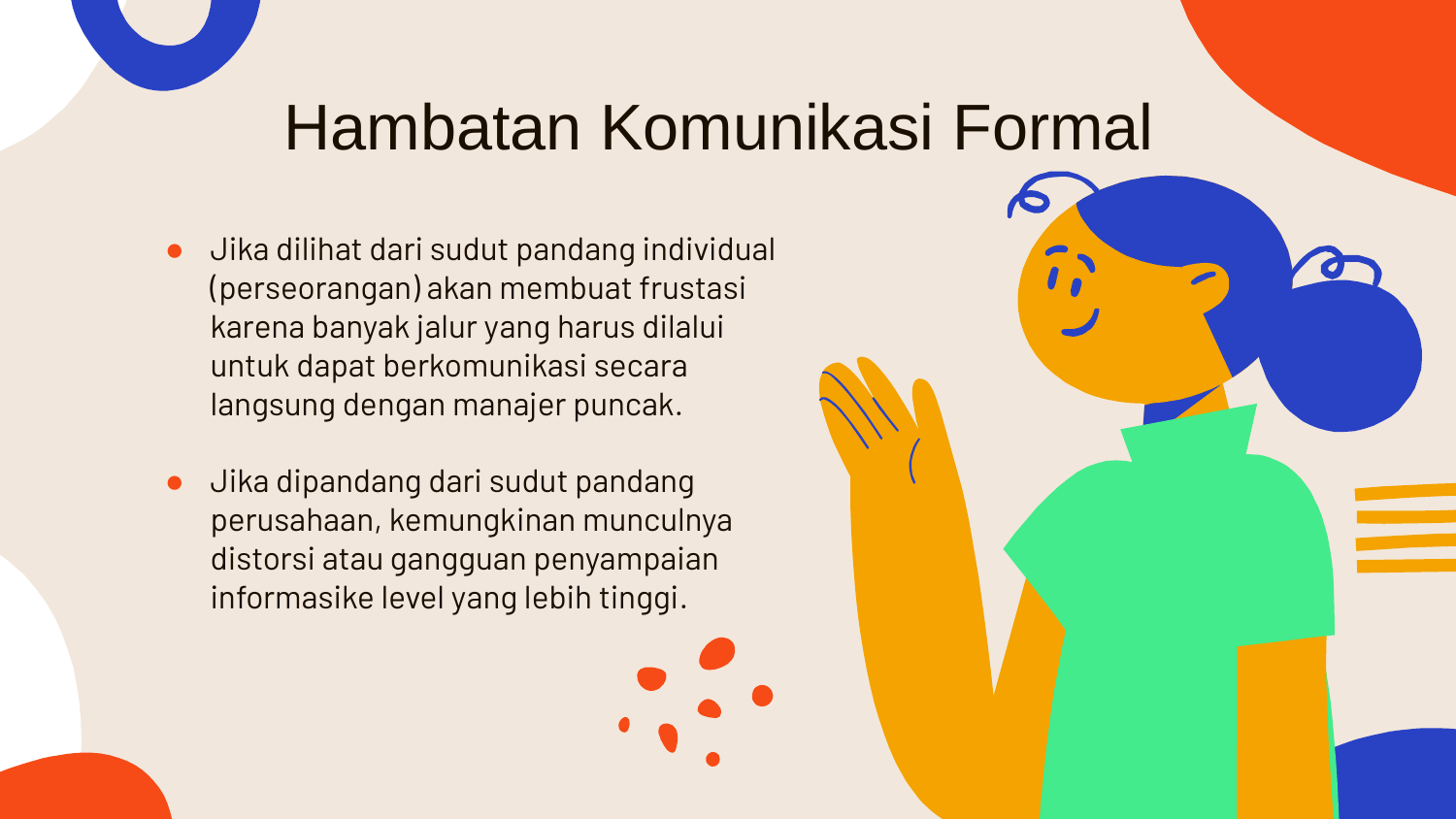

# Hambatan Komunikasi Formal

Jika dilihat dari sudut pandang individual (perseorangan) akan membuat frustasi karena banyak jalur yang harus dilalui untuk dapat berkomunikasi secara langsung dengan manajer puncak.

Jika dipandang dari sudut pandang perusahaan, kemungkinan munculnya distorsi atau gangguan penyampaian informasike level yang lebih tinggi.